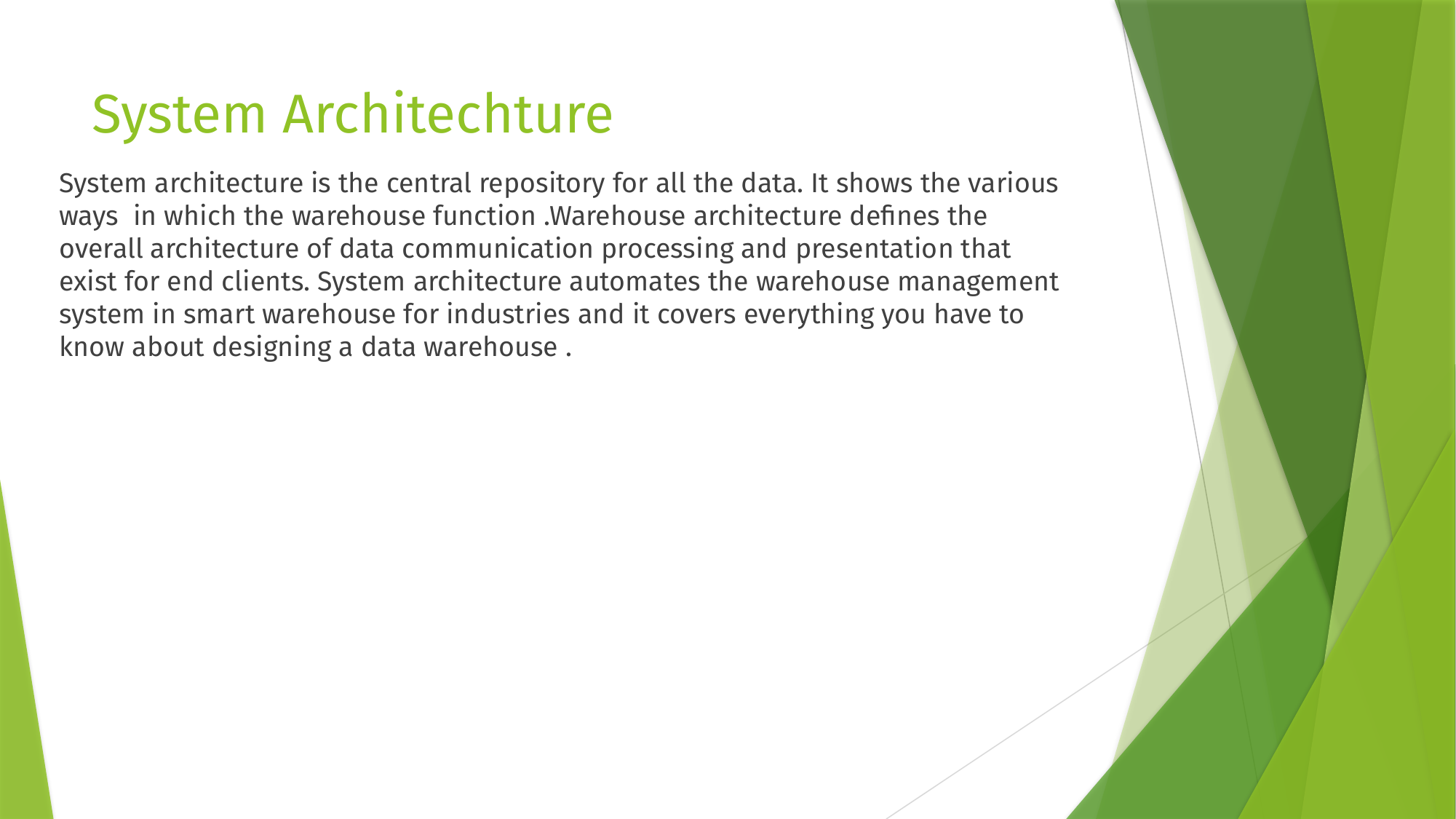

# System Architechture
System architecture is the central repository for all the data. It shows the various ways  in which the warehouse function .Warehouse architecture defines the overall architecture of data communication processing and presentation that exist for end clients. System architecture automates the warehouse management system in smart warehouse for industries and it covers everything you have to know about designing a data warehouse .